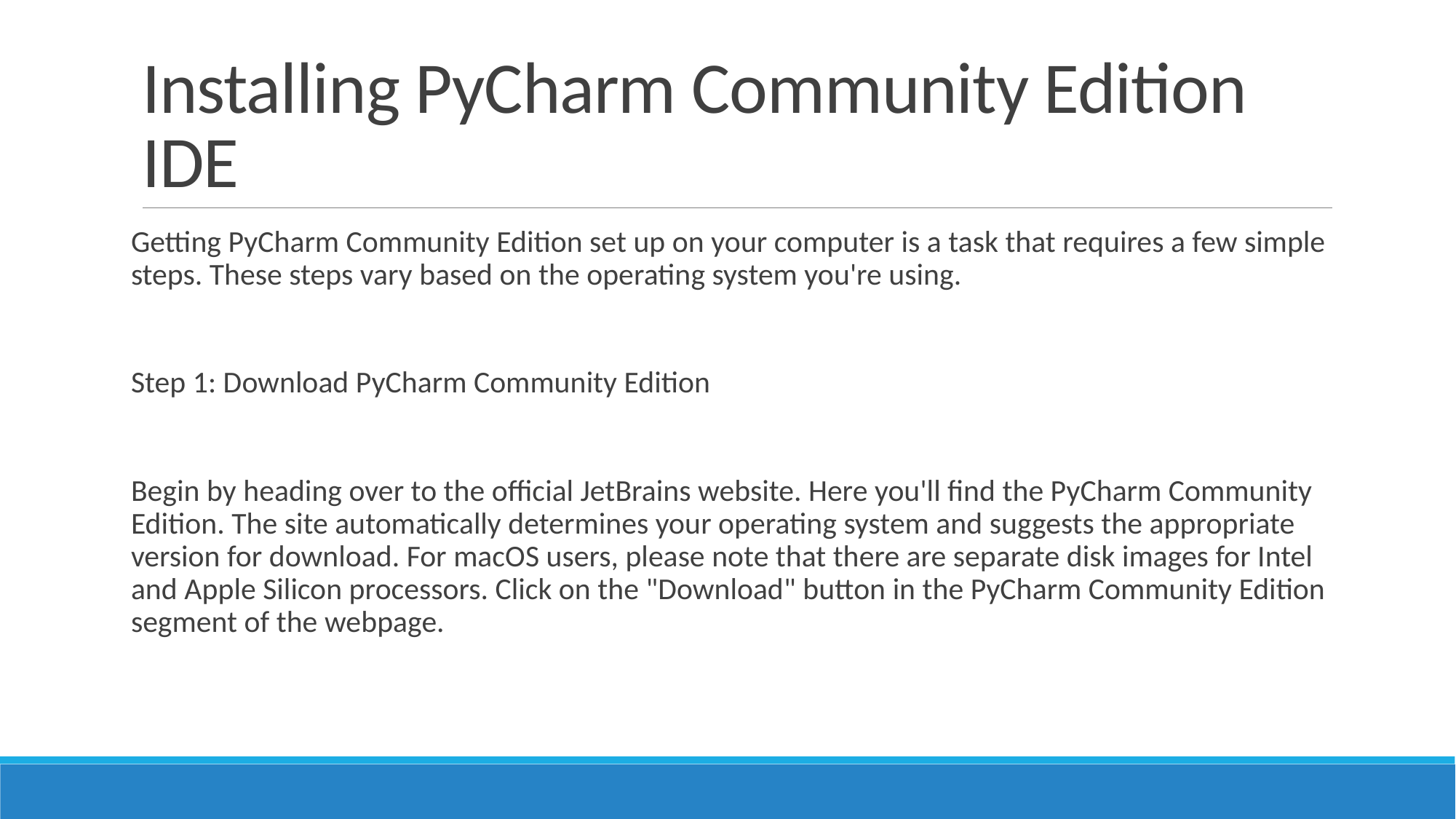

# Installing PyCharm Community Edition IDE
Getting PyCharm Community Edition set up on your computer is a task that requires a few simple steps. These steps vary based on the operating system you're using.

Step 1: Download PyCharm Community Edition

Begin by heading over to the official JetBrains website. Here you'll find the PyCharm Community Edition. The site automatically determines your operating system and suggests the appropriate version for download. For macOS users, please note that there are separate disk images for Intel and Apple Silicon processors. Click on the "Download" button in the PyCharm Community Edition segment of the webpage.